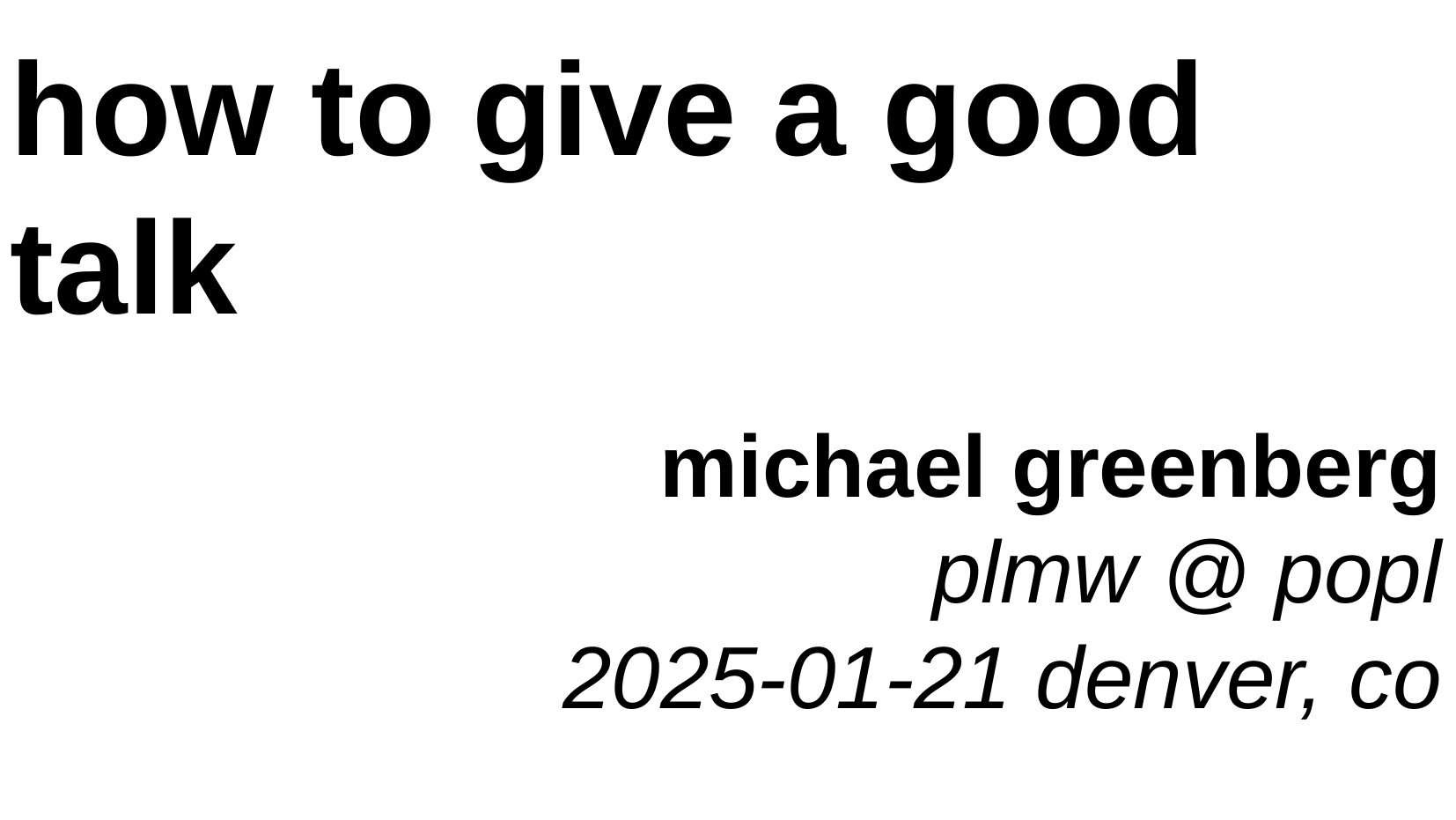

# how to give a good talk
michael greenberg
plmw @ popl
2025-01-21 denver, co